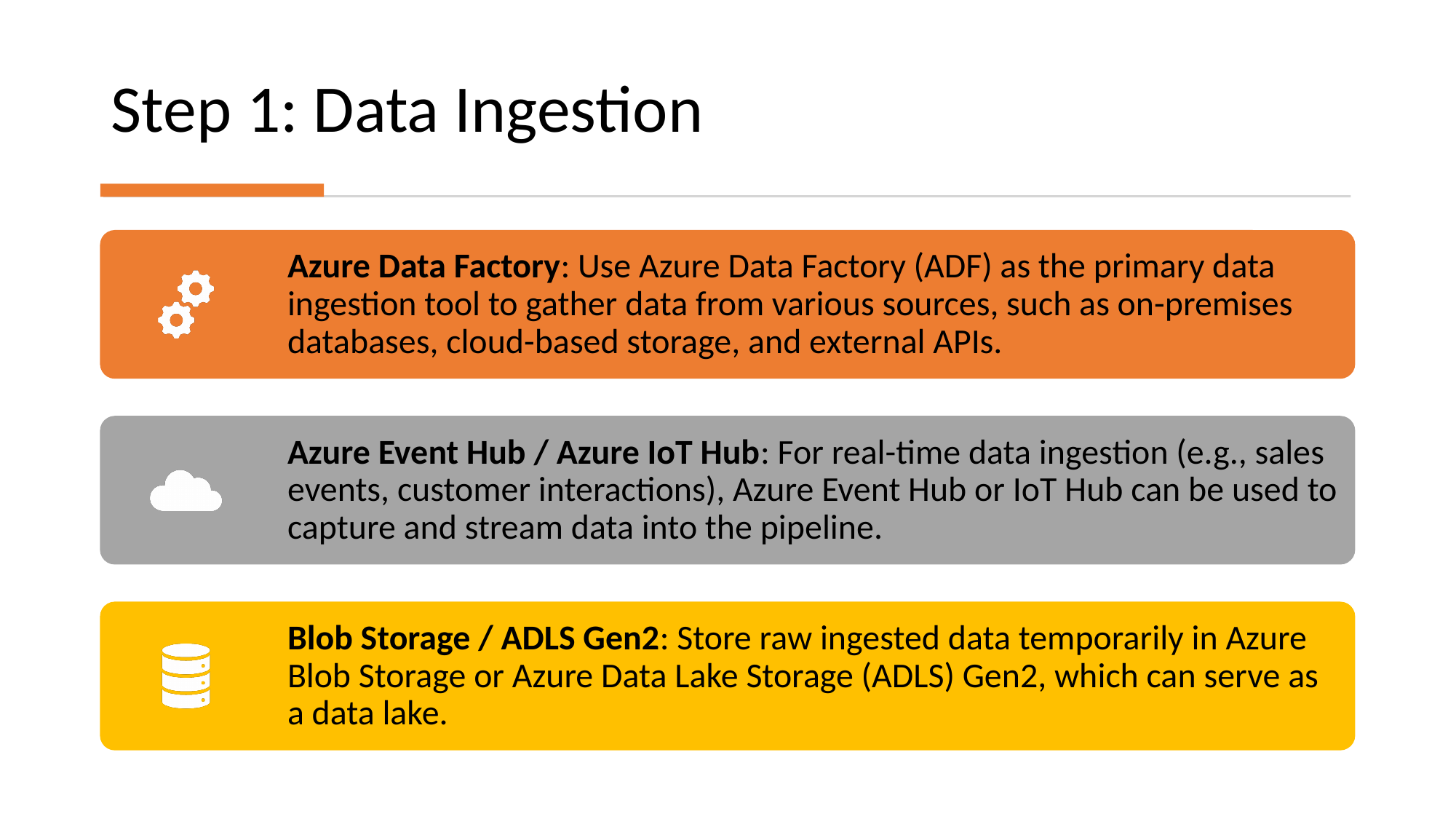

# Step 1: Data Ingestion

Azure Data Factory: Use Azure Data Factory (ADF) as the primary data ingestion tool to gather data from various sources, such as on-premises databases, cloud-based storage, and external APIs.
Azure Event Hub / Azure IoT Hub: For real-time data ingestion (e.g., sales events, customer interactions), Azure Event Hub or IoT Hub can be used to capture and stream data into the pipeline.
Blob Storage / ADLS Gen2: Store raw ingested data temporarily in Azure Blob Storage or Azure Data Lake Storage (ADLS) Gen2, which can serve as a data lake.